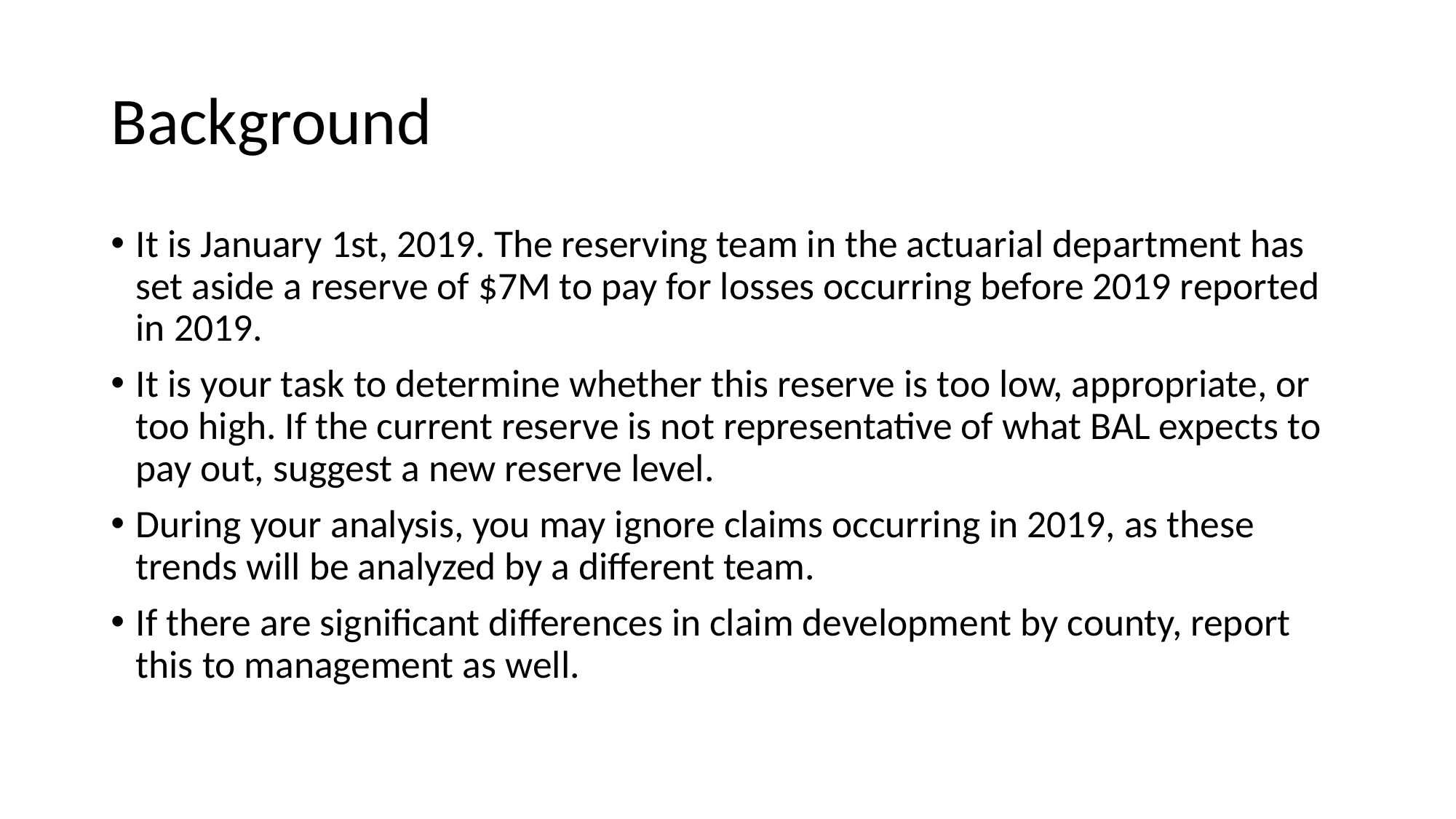

# Background
It is January 1st, 2019. The reserving team in the actuarial department has set aside a reserve of $7M to pay for losses occurring before 2019 reported in 2019.
It is your task to determine whether this reserve is too low, appropriate, or too high. If the current reserve is not representative of what BAL expects to pay out, suggest a new reserve level.
During your analysis, you may ignore claims occurring in 2019, as these trends will be analyzed by a different team.
If there are significant differences in claim development by county, report this to management as well.